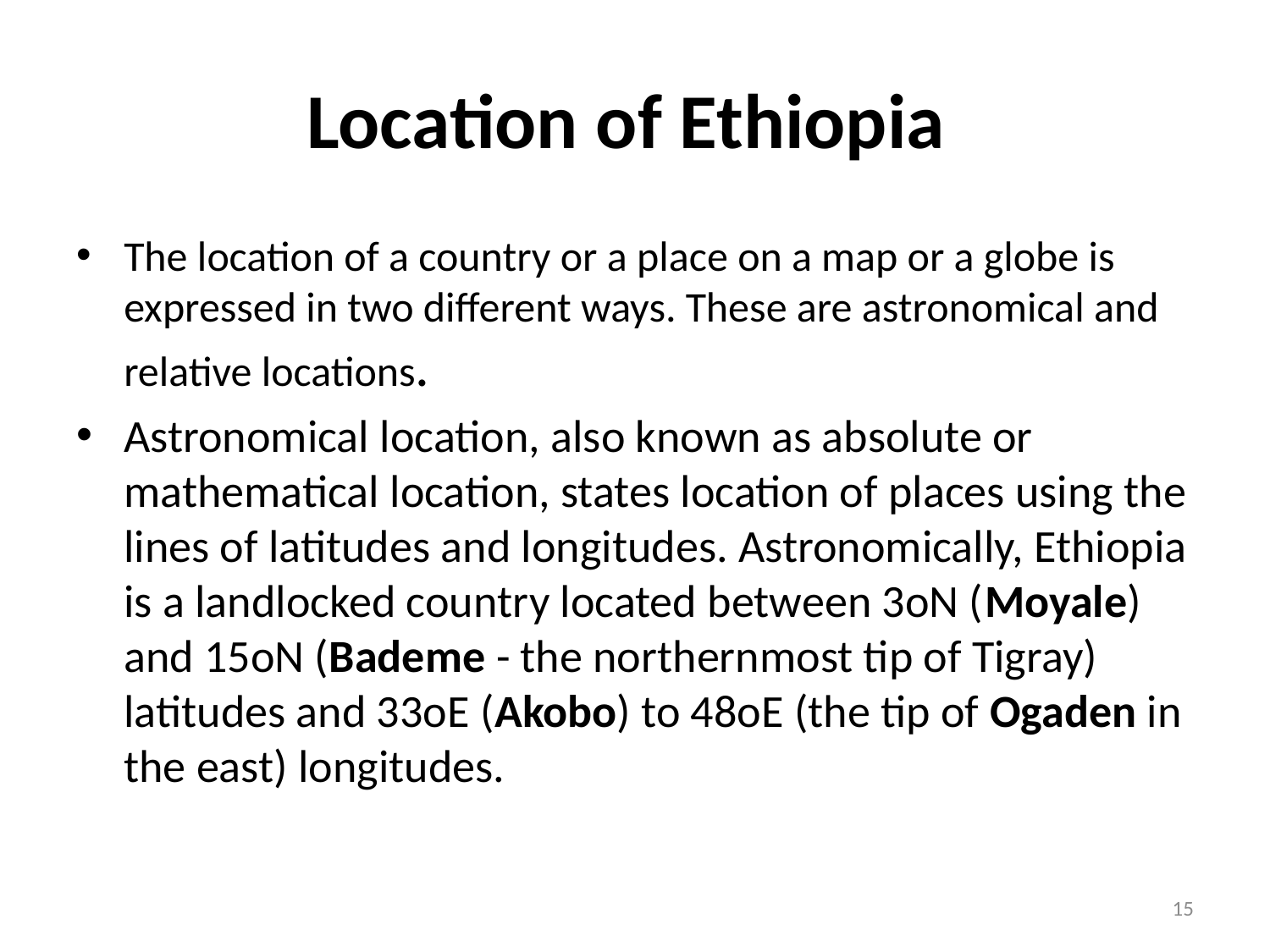

# Location of Ethiopia
The location of a country or a place on a map or a globe is expressed in two different ways. These are astronomical and relative locations.
Astronomical location, also known as absolute or mathematical location, states location of places using the lines of latitudes and longitudes. Astronomically, Ethiopia is a landlocked country located between 3oN (Moyale) and 15oN (Bademe - the northernmost tip of Tigray) latitudes and 33oE (Akobo) to 48oE (the tip of Ogaden in the east) longitudes.
15